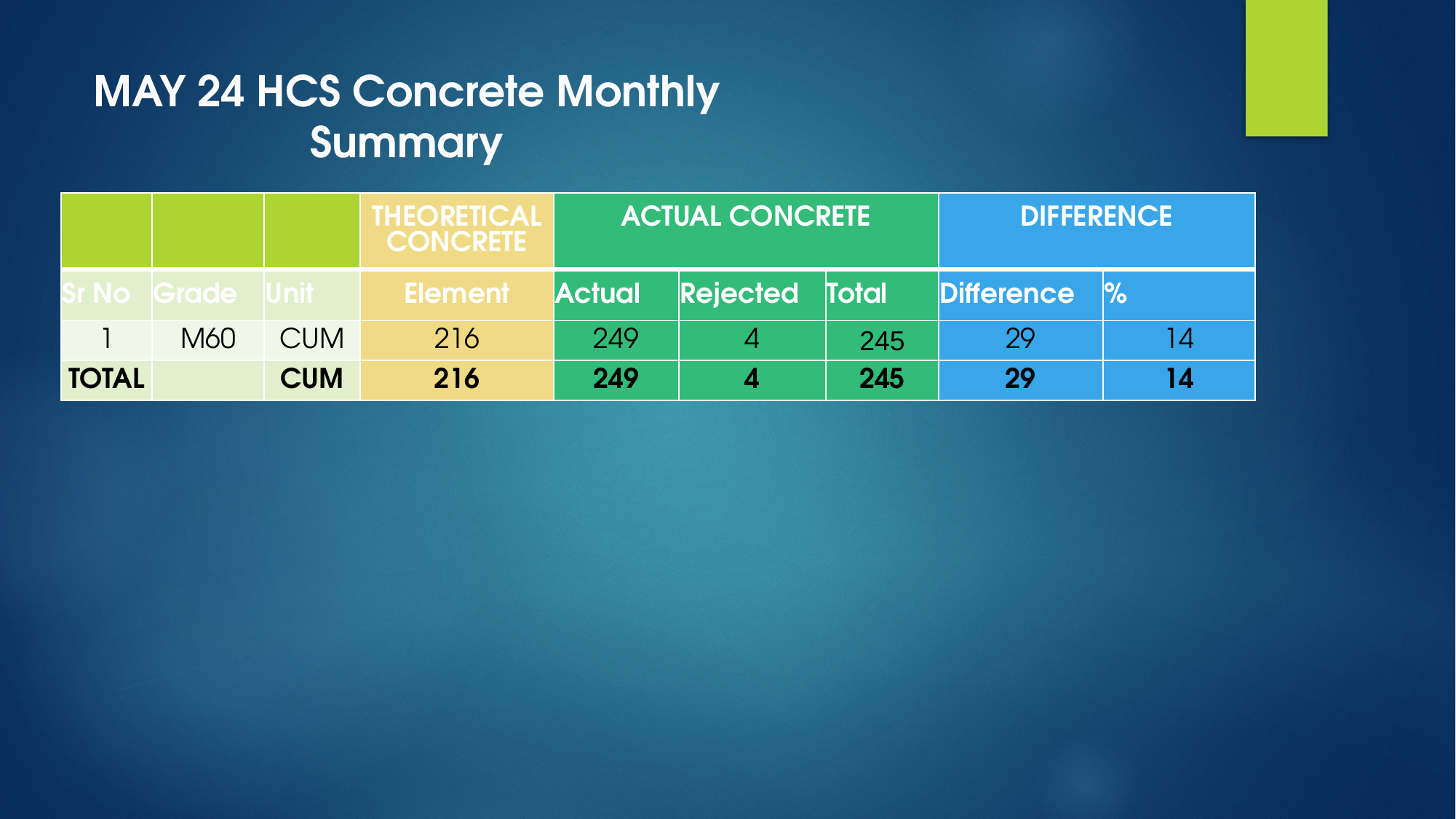

MAY 24 HCS Concrete Monthly Summary
|  |  |  | THEORETICAL CONCRETE | ACTUAL CONCRETE |  |  | DIFFERENCE |  |
| --- | --- | --- | --- | --- | --- | --- | --- | --- |
| Sr No | Grade | Unit | Element | Actual | Rejected | Total | Difference | % |
| 1 | M60 | CUM | 216 | 249 | 4 | 245 | 29 | 14 |
| TOTAL |  | CUM | 216 | 249 | 4 | 245 | 29 | 14 |